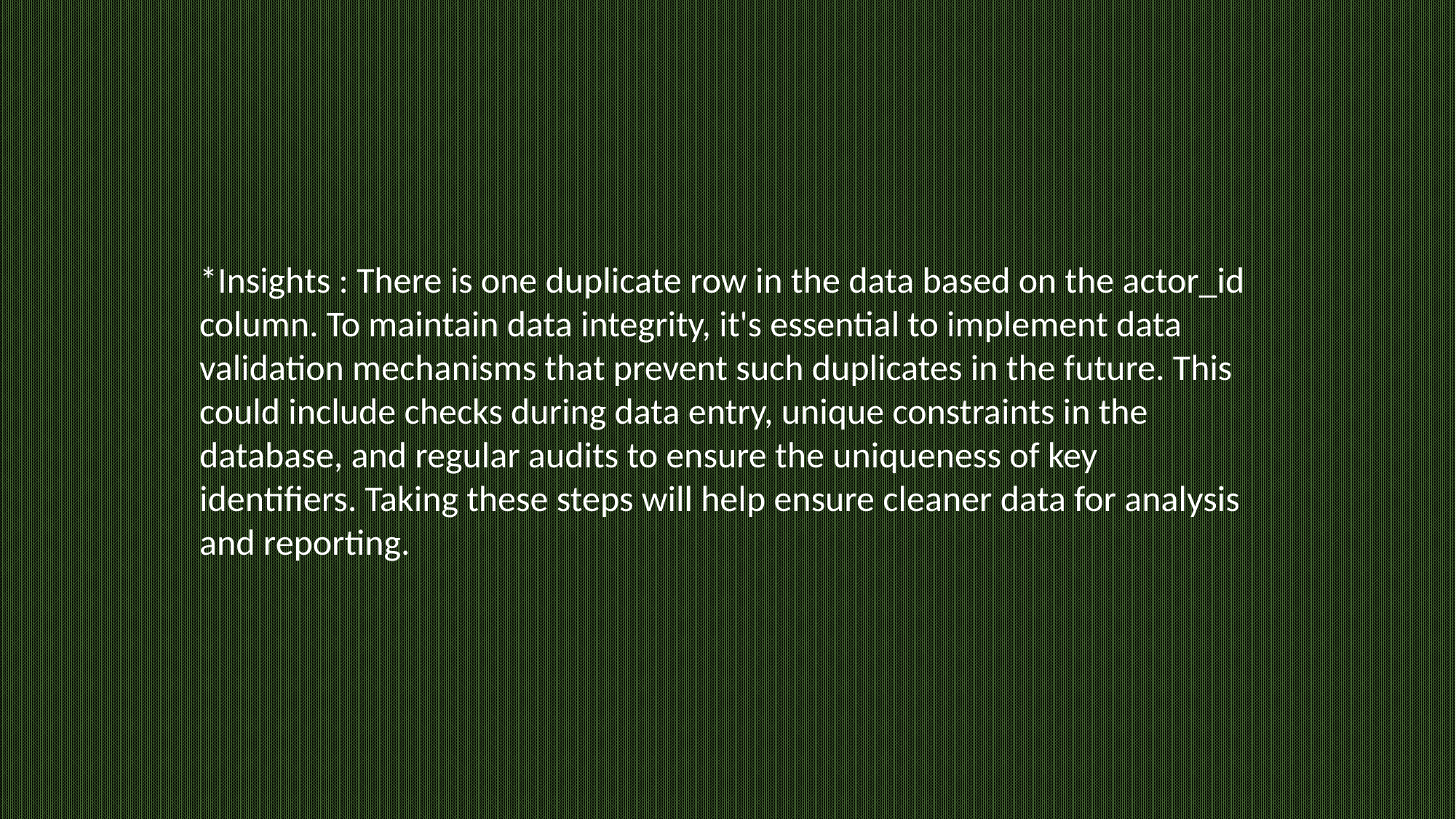

*Insights : There is one duplicate row in the data based on the actor_id column. To maintain data integrity, it's essential to implement data validation mechanisms that prevent such duplicates in the future. This could include checks during data entry, unique constraints in the database, and regular audits to ensure the uniqueness of key identifiers. Taking these steps will help ensure cleaner data for analysis and reporting.